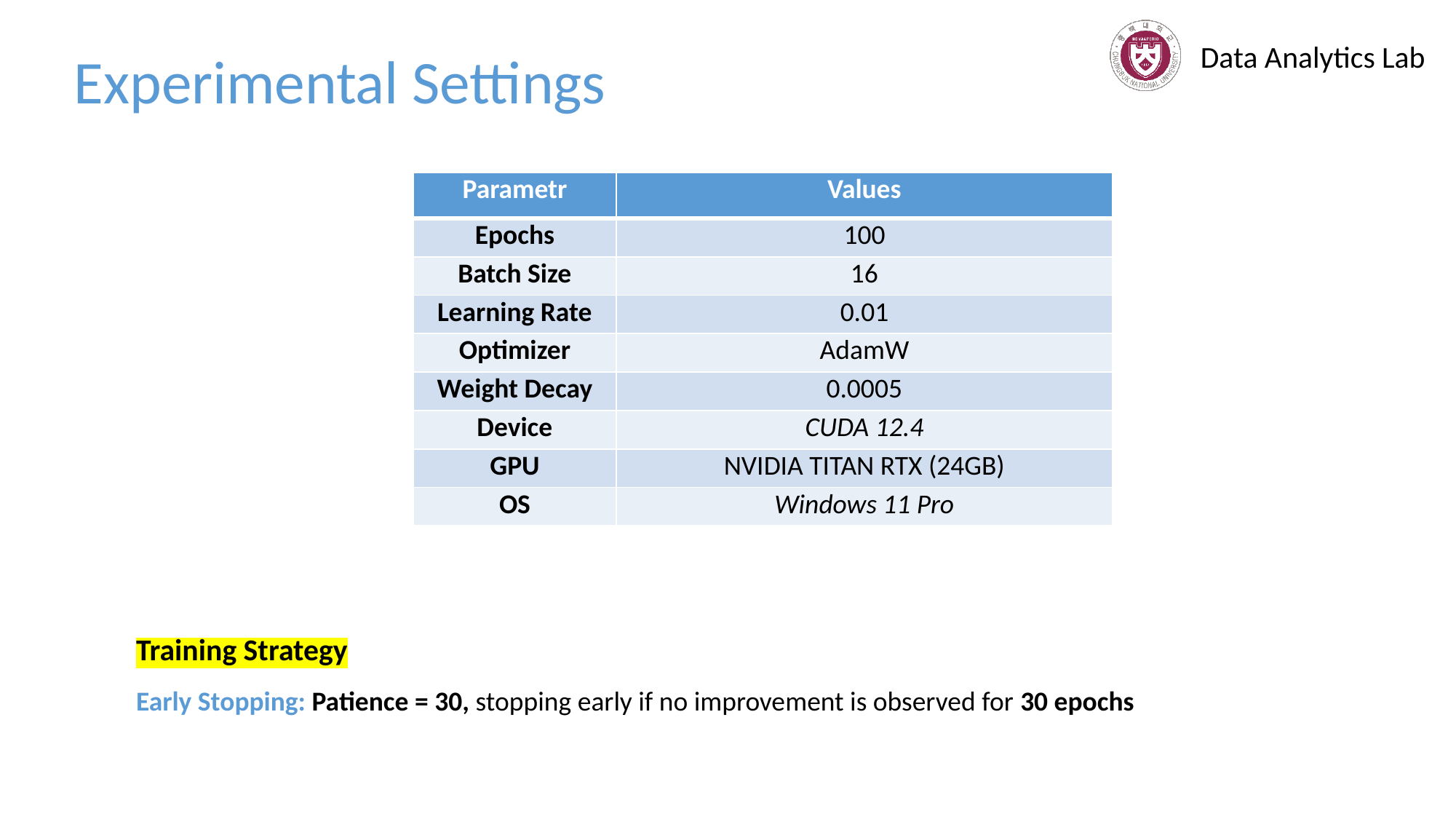

# Experimental Settings
| Parametr | Values |
| --- | --- |
| Epochs | 100 |
| Batch Size | 16 |
| Learning Rate | 0.01 |
| Optimizer | AdamW |
| Weight Decay | 0.0005 |
| Device | CUDA 12.4 |
| GPU | NVIDIA TITAN RTX (24GB) |
| OS | Windows 11 Pro |
Training Strategy
Early Stopping: Patience = 30, stopping early if no improvement is observed for 30 epochs